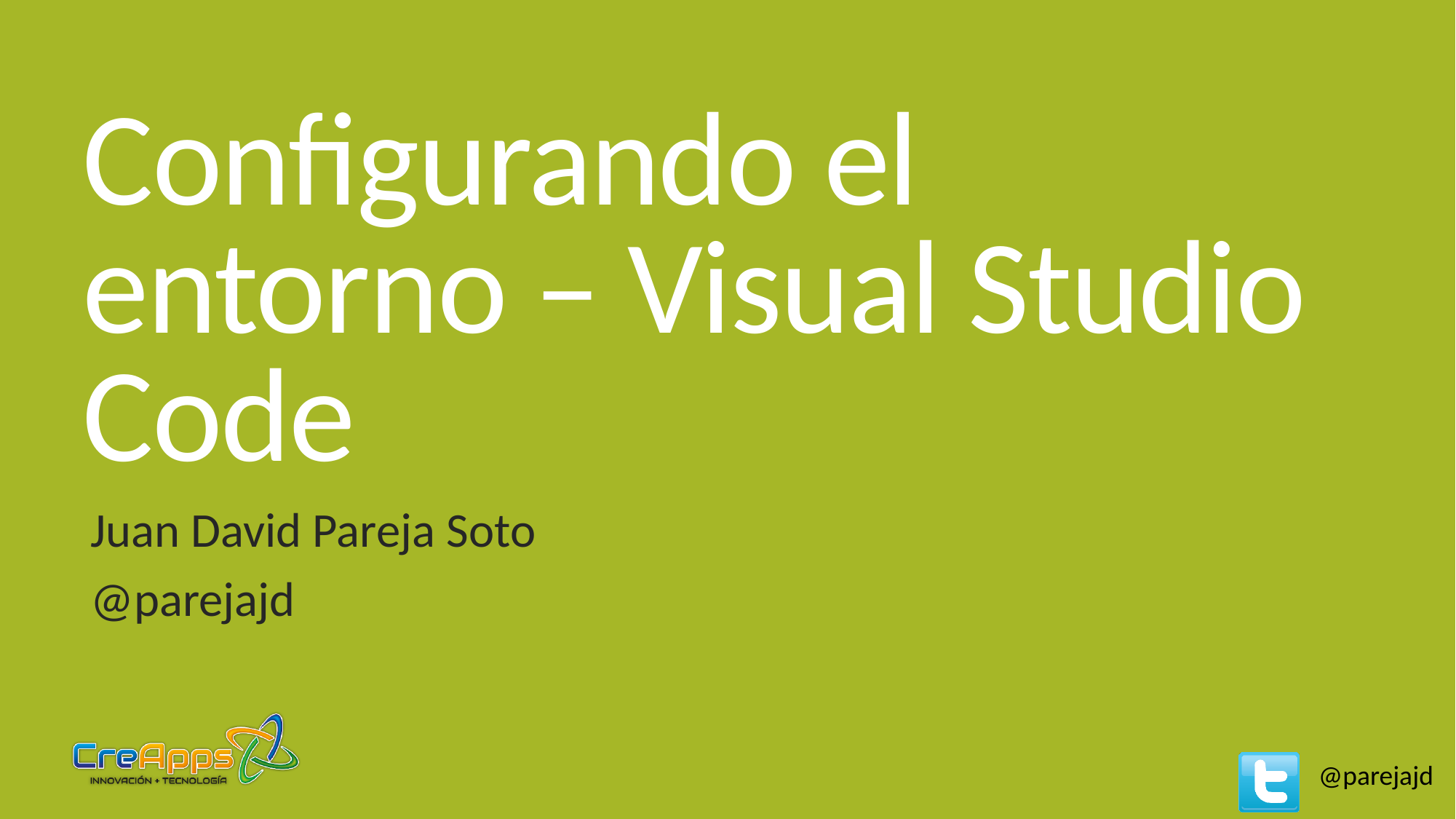

# Configurando el entorno – Visual Studio Code
Juan David Pareja Soto
@parejajd